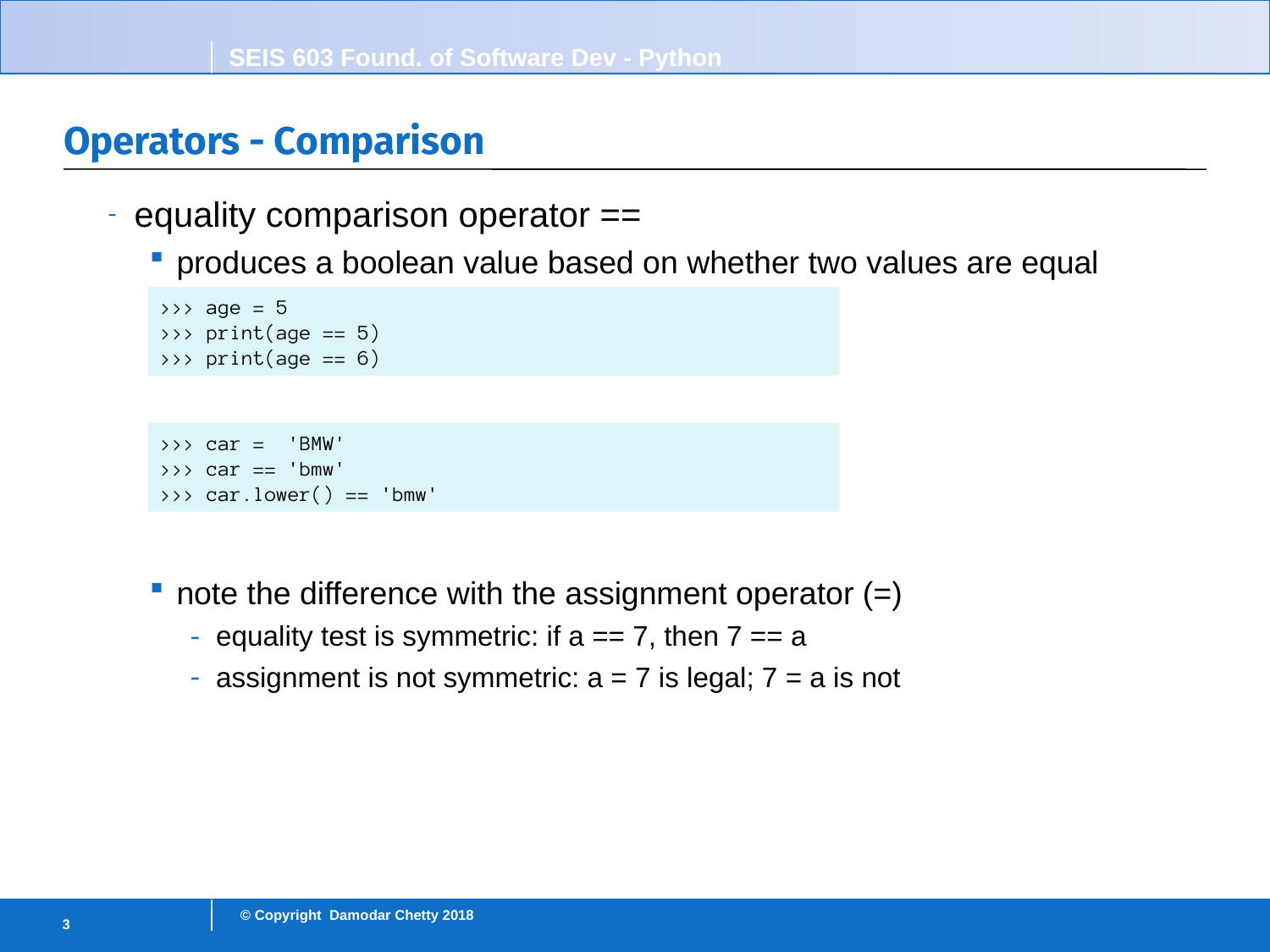

# Operators - Comparison
equality comparison operator ==
produces a boolean value based on whether two values are equal

test is case sensitive

note the difference with the assignment operator (=)
equality test is symmetric: if a == 7, then 7 == a
assignment is not symmetric: a = 7 is legal; 7 = a is not

>>> age = 5
>>> print(age == 5)
>>> print(age == 6)
>>> car =  'BMW'
>>> car == 'bmw'
>>> car.lower() == 'bmw'
3